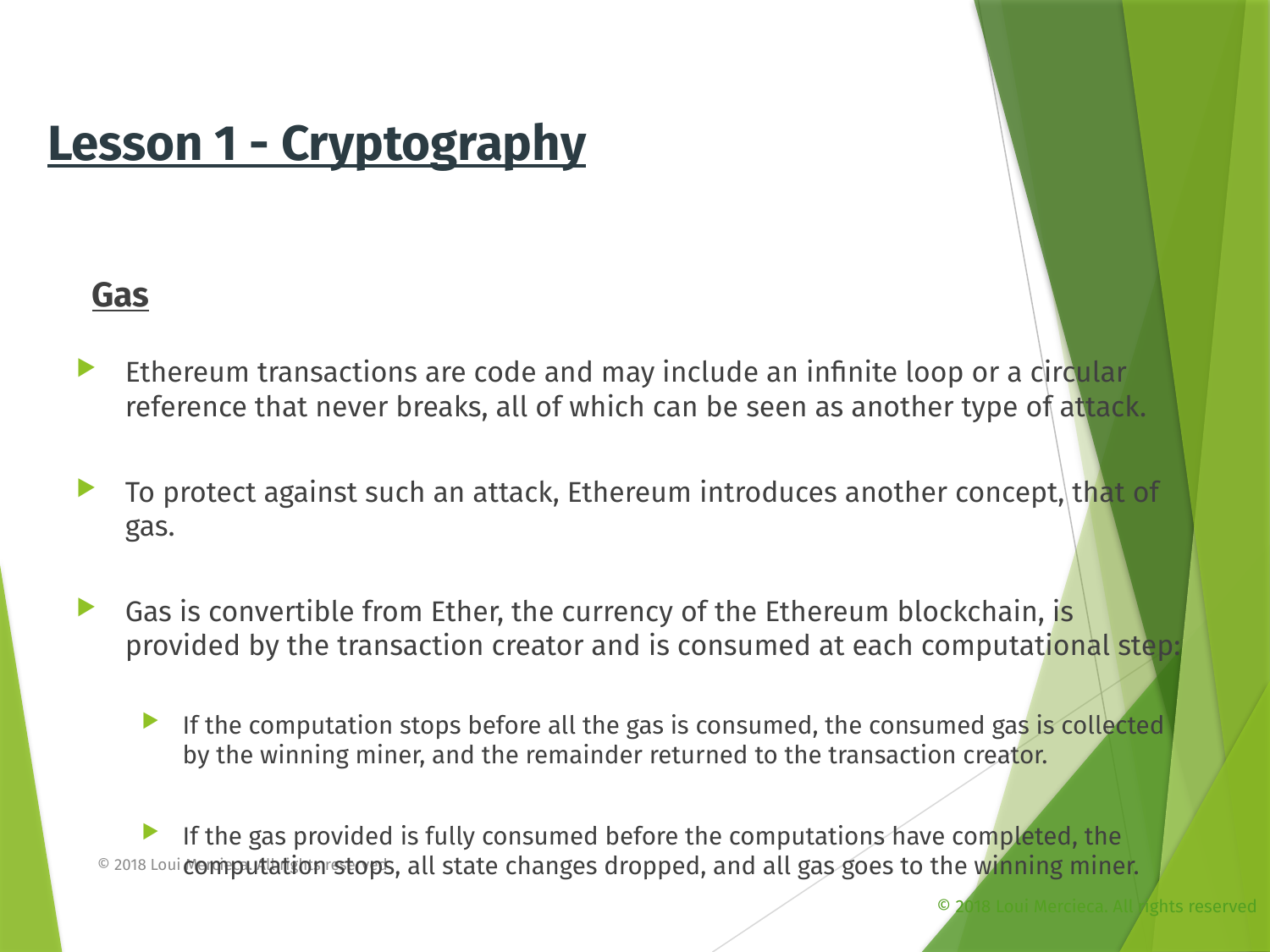

Lesson 1 - Cryptography
Gas

Ethereum transactions are code and may include an infinite loop or a circular reference that never breaks, all of which can be seen as another type of attack.

To protect against such an attack, Ethereum introduces another concept, that of gas.

Gas is convertible from Ether, the currency of the Ethereum blockchain, is provided by the transaction creator and is consumed at each computational step:

If the computation stops before all the gas is consumed, the consumed gas is collected by the winning miner, and the remainder returned to the transaction creator.

If the gas provided is fully consumed before the computations have completed, the computation stops, all state changes dropped, and all gas goes to the winning miner.

© 2018 Loui Mercieca. All rights reserved
© 2018 Loui Mercieca. All rights reserved